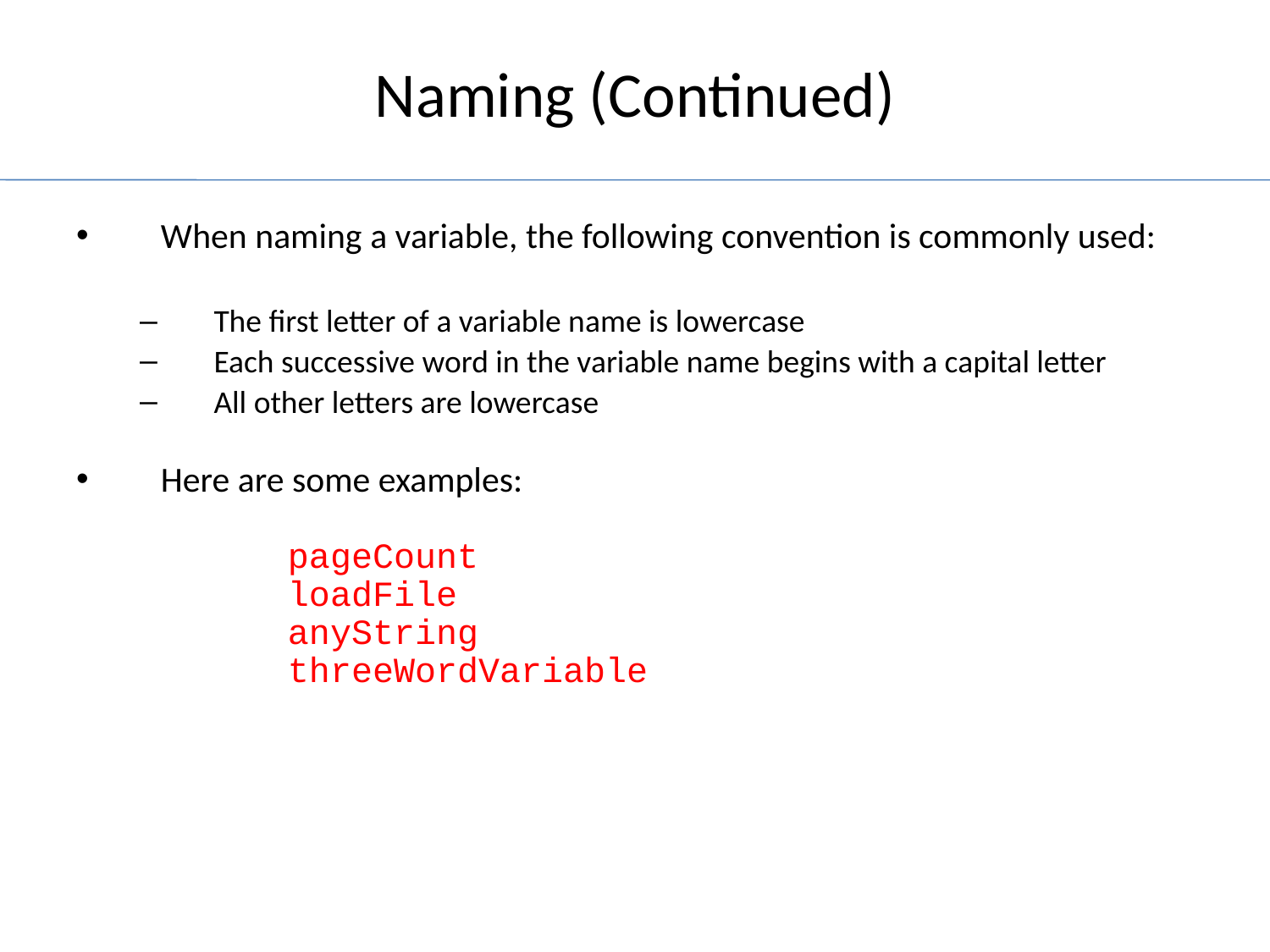

Naming (Continued)
When naming a variable, the following convention is commonly used:
The first letter of a variable name is lowercase
Each successive word in the variable name begins with a capital letter
All other letters are lowercase
Here are some examples:
	pageCount
	loadFile
	anyString
	threeWordVariable